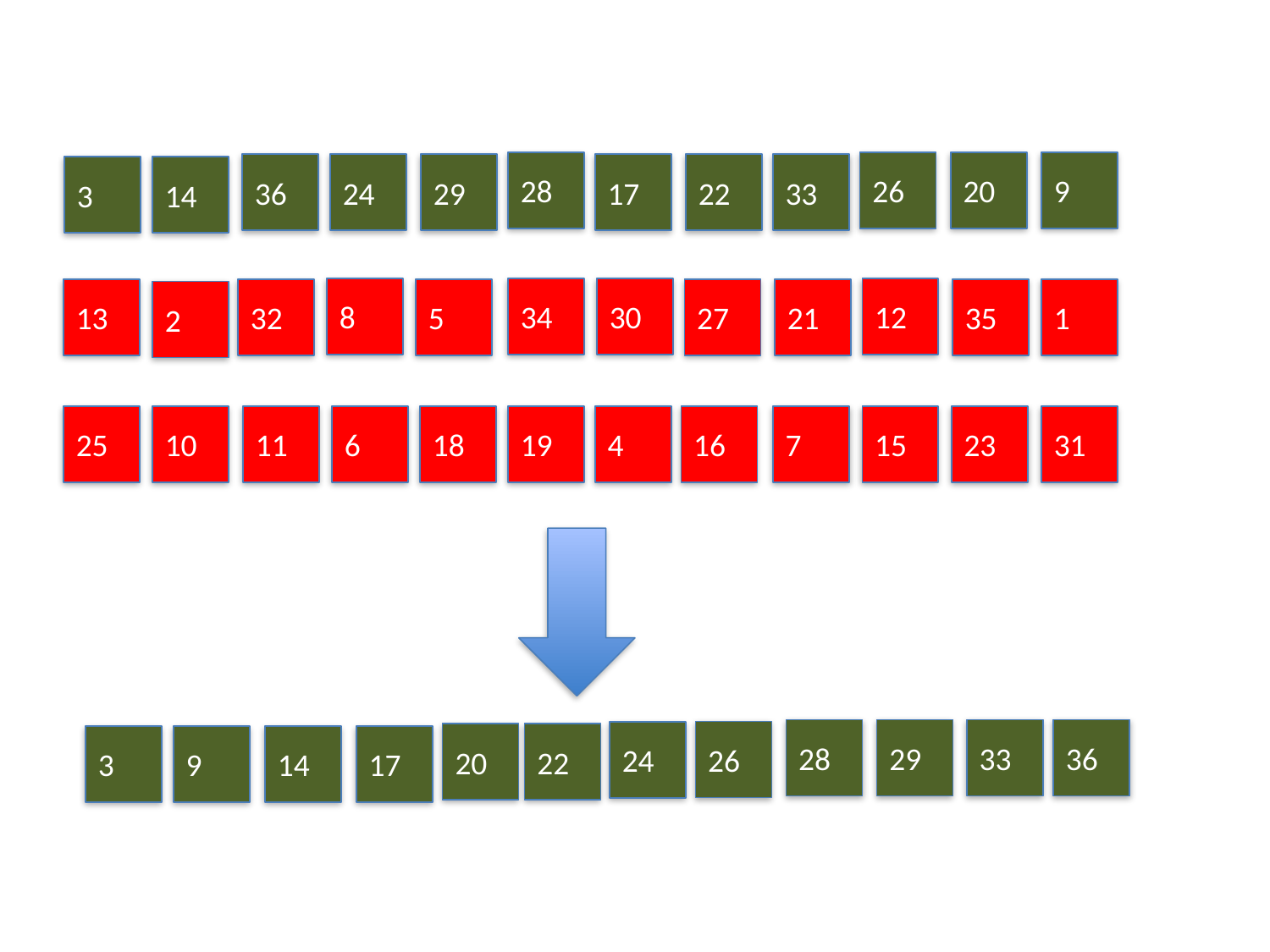

28
26
20
9
36
24
29
17
22
33
3
14
8
34
30
12
13
32
5
27
21
35
1
2
25
10
11
6
18
19
4
16
7
15
23
31

28
29
33
36
26
24
20
22
3
9
14
17